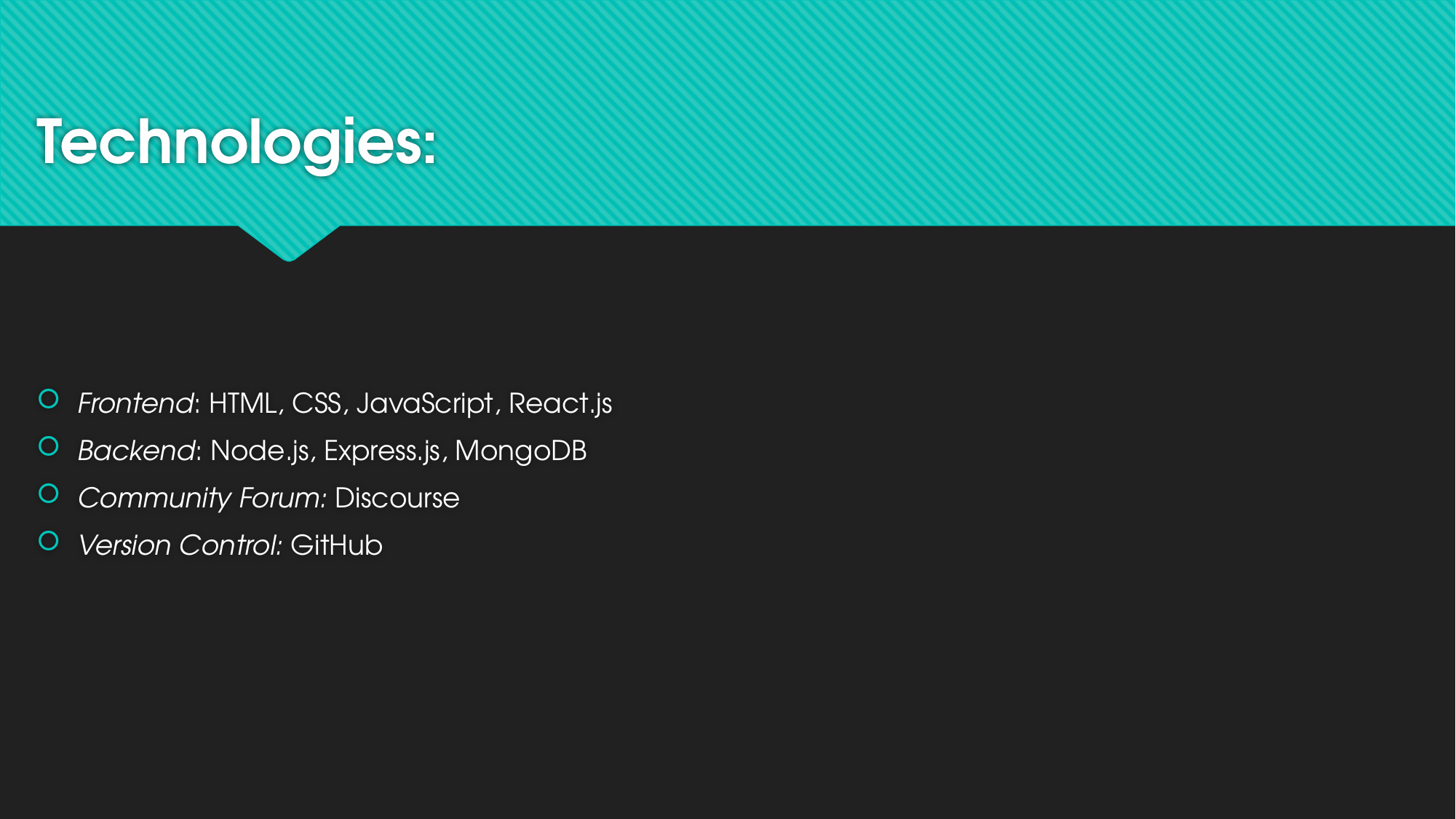

# Technologies:
Frontend: HTML, CSS, JavaScript, React.js
Backend: Node.js, Express.js, MongoDB
Community Forum: Discourse
Version Control: GitHub